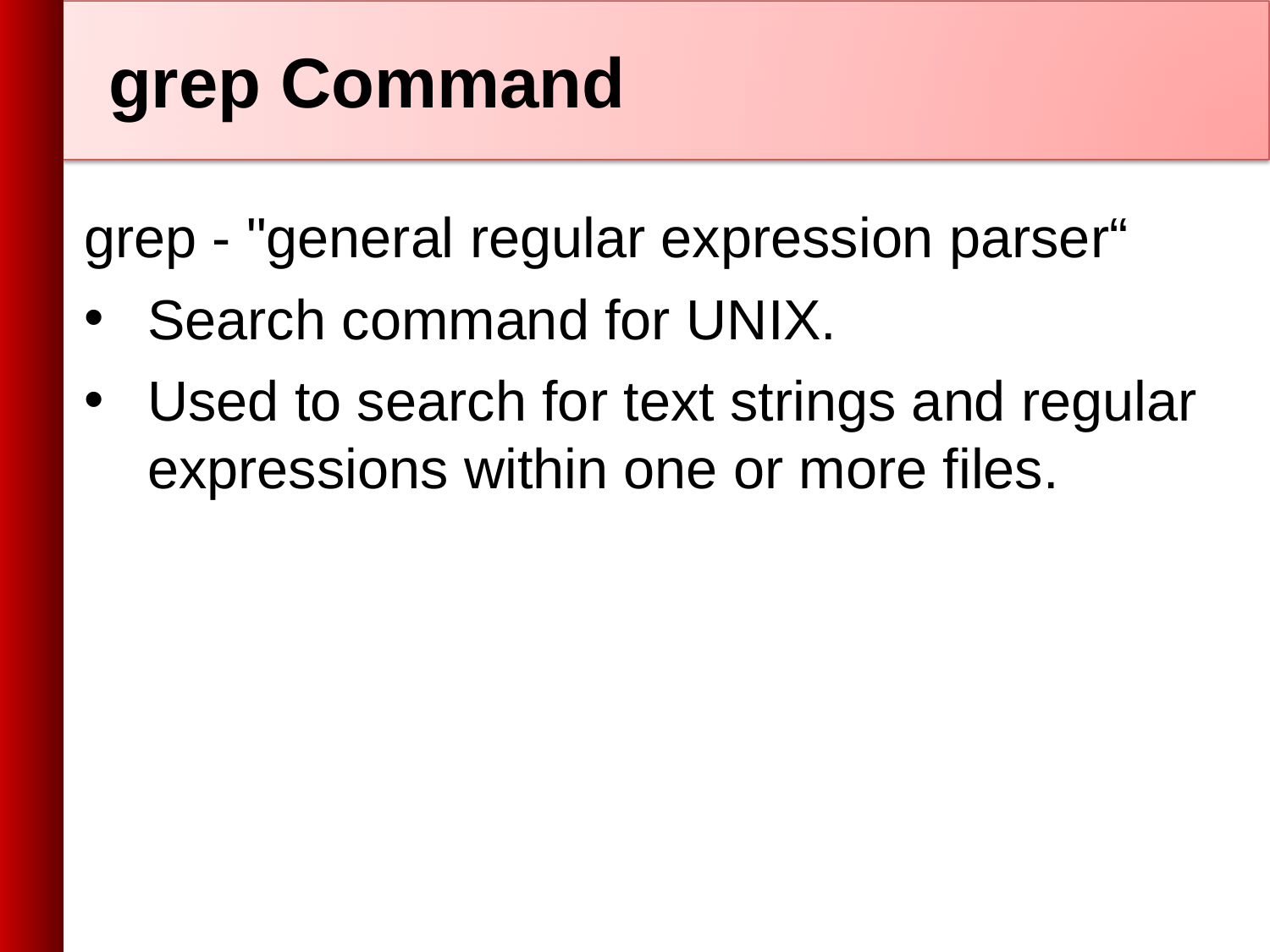

# grep Command
grep - "general regular expression parser“
Search command for UNIX.
Used to search for text strings and regular expressions within one or more files.